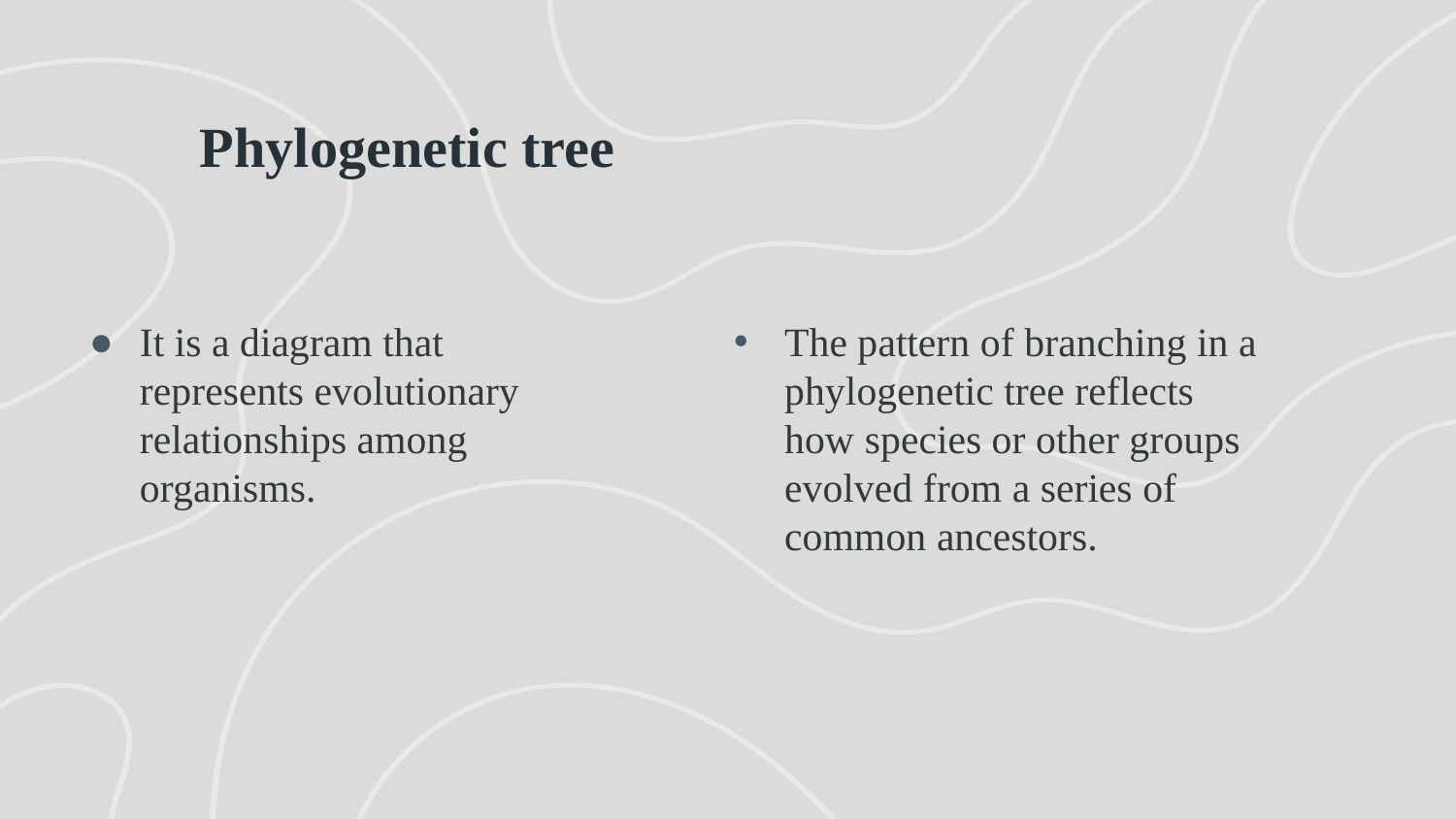

# Phylogenetic tree
It is a diagram that represents evolutionary relationships among organisms.
The pattern of branching in a phylogenetic tree reflects how species or other groups evolved from a series of common ancestors.